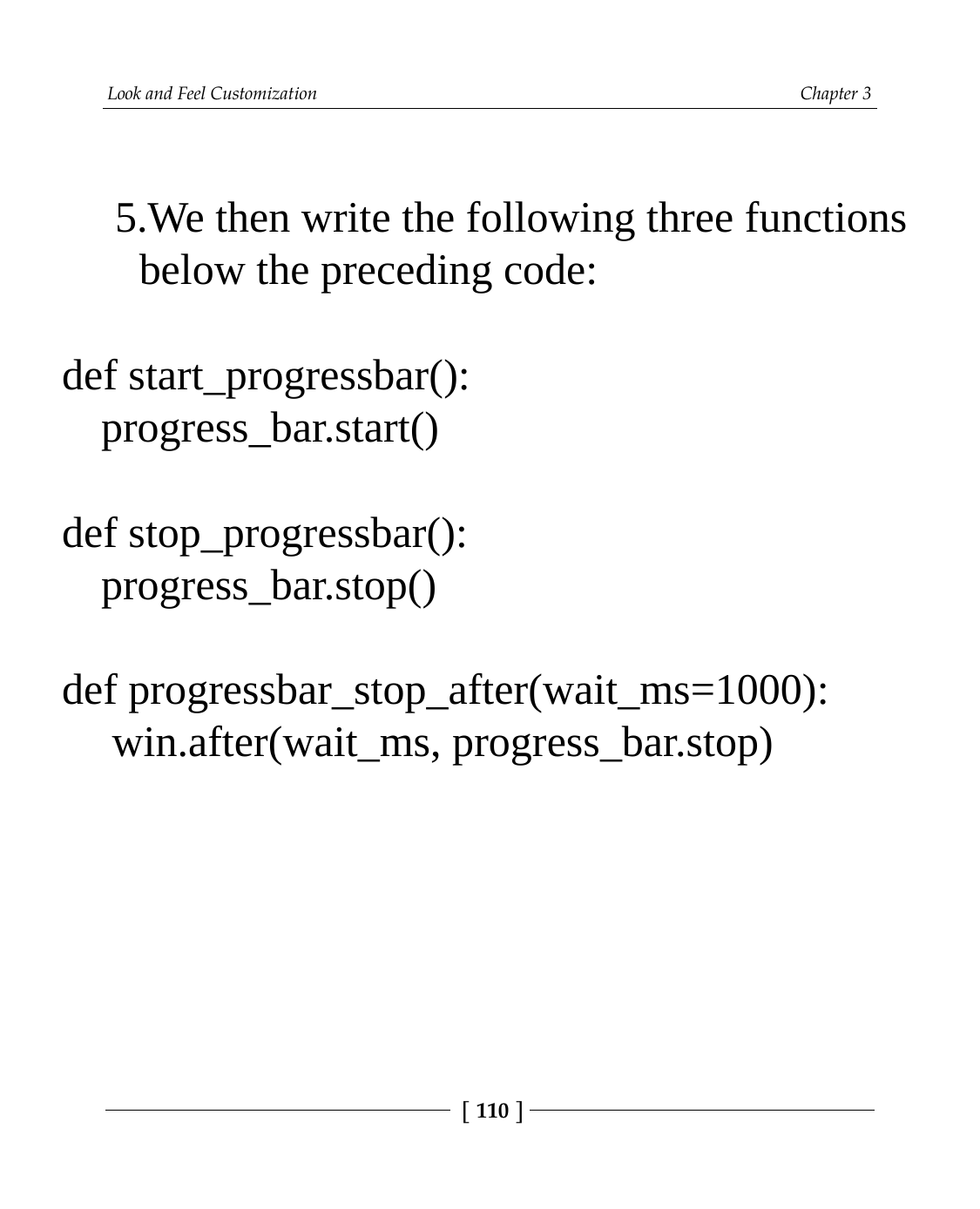

Look and Feel Customization
Chapter 3

We then write the following three functions
below the preceding code:

def start_progressbar():  progress_bar.start()

def stop_progressbar():  progress_bar.stop()

def progressbar_stop_after(wait_ms=1000):  win.after(wait_ms, progress_bar.stop)

[ 110 ]